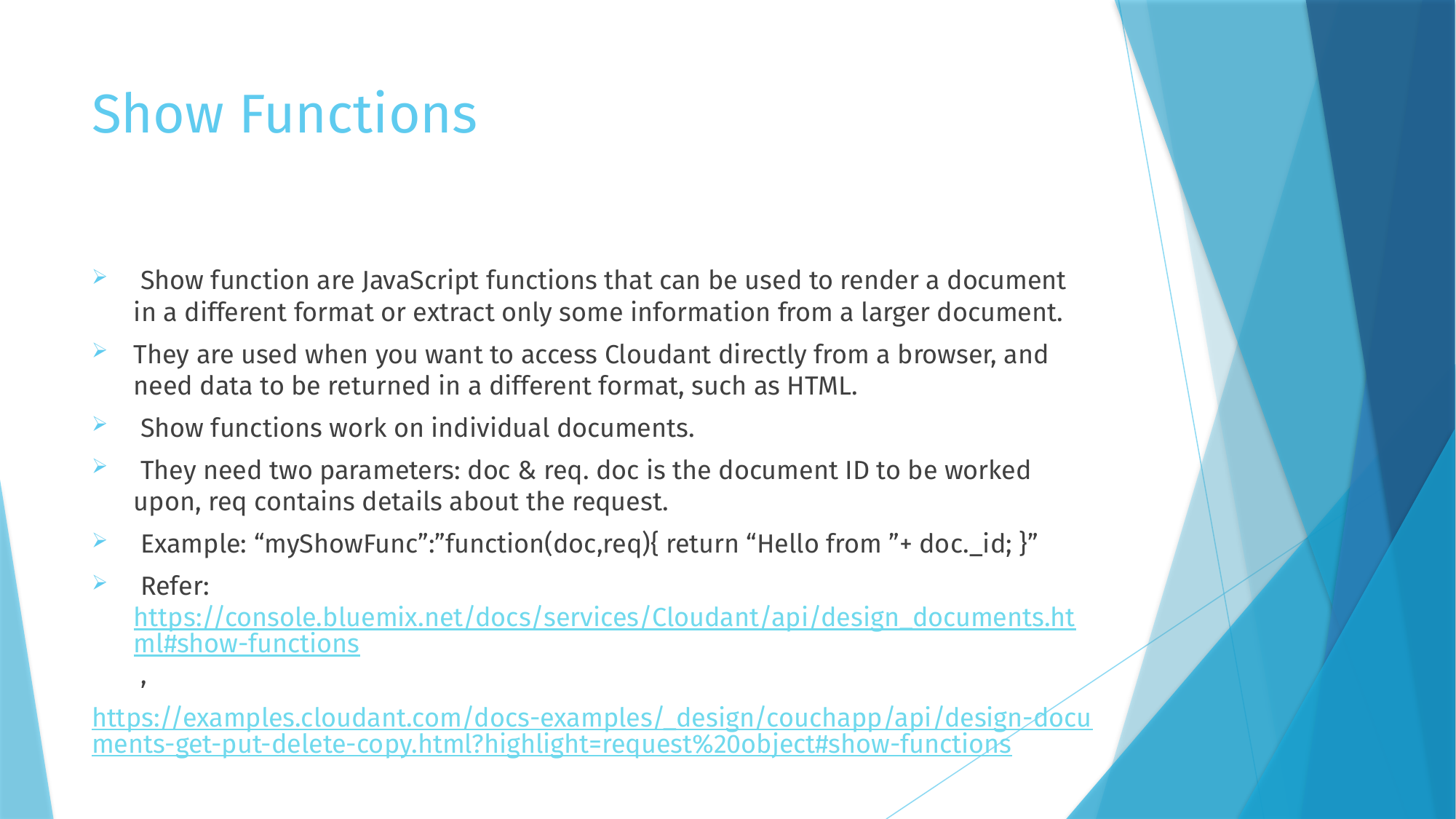

# Show Functions
 Show function are JavaScript functions that can be used to render a document in a different format or extract only some information from a larger document.
They are used when you want to access Cloudant directly from a browser, and need data to be returned in a different format, such as HTML.
 Show functions work on individual documents.
 They need two parameters: doc & req. doc is the document ID to be worked upon, req contains details about the request.
 Example: “myShowFunc”:”function(doc,req){ return “Hello from ”+ doc._id; }”
 Refer: https://console.bluemix.net/docs/services/Cloudant/api/design_documents.html#show-functions ,
https://examples.cloudant.com/docs-examples/_design/couchapp/api/design-documents-get-put-delete-copy.html?highlight=request%20object#show-functions